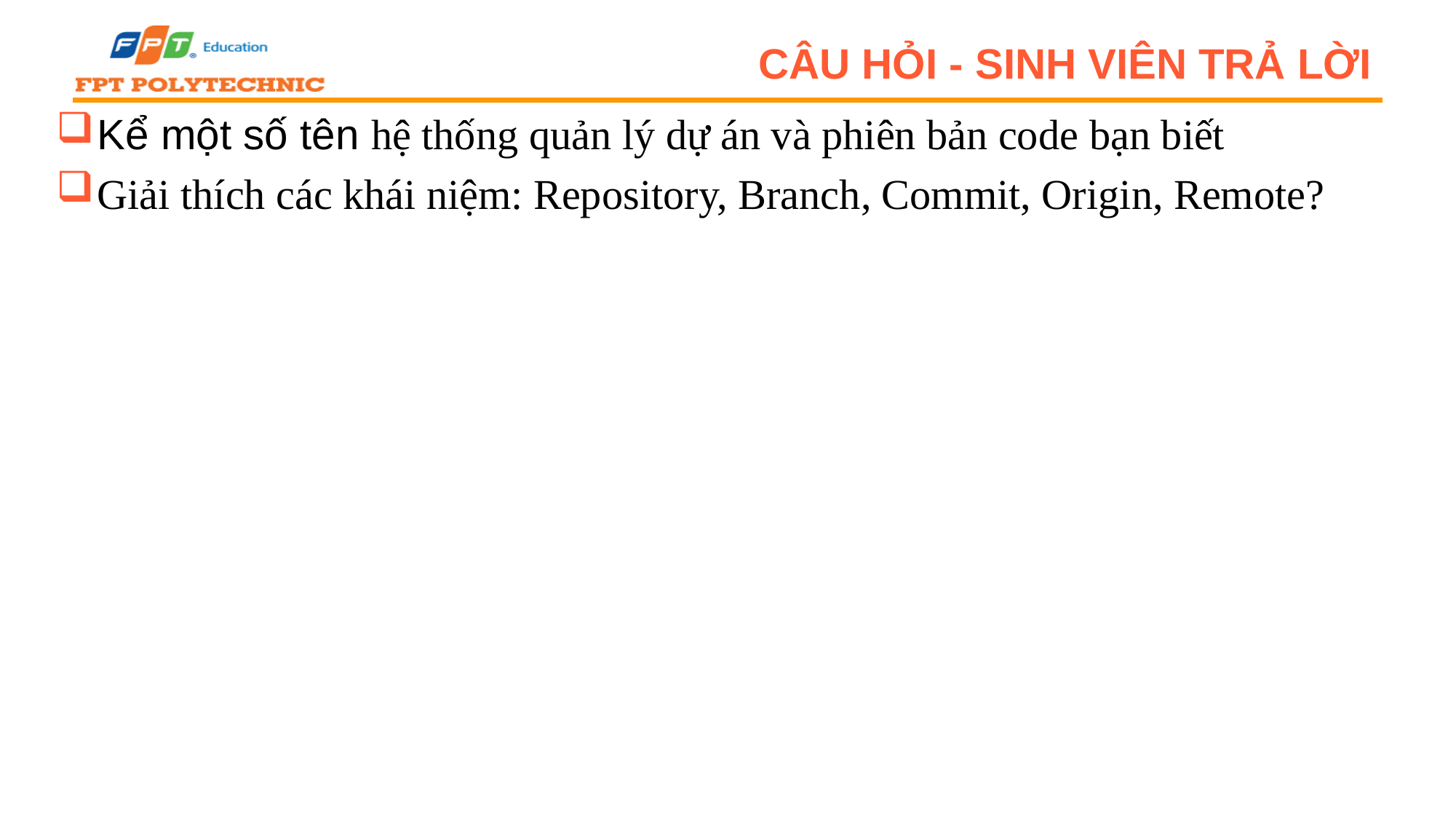

# Câu hỏi - sinh viên trả lời
Kể một số tên hệ thống quản lý dự án và phiên bản code bạn biết
Giải thích các khái niệm: Repository, Branch, Commit, Origin, Remote?